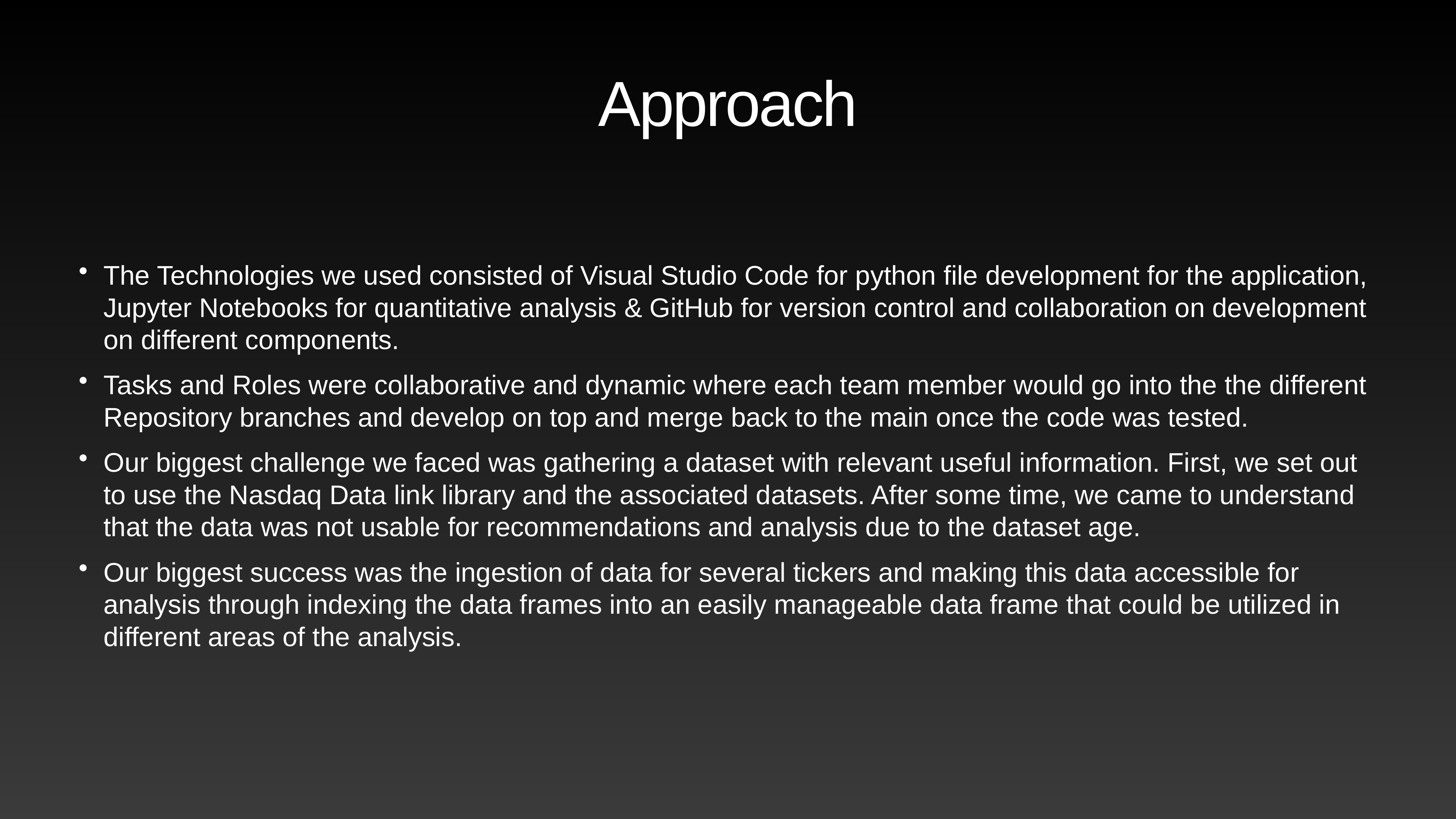

# Approach
The Technologies we used consisted of Visual Studio Code for python file development for the application, Jupyter Notebooks for quantitative analysis & GitHub for version control and collaboration on development on different components.
Tasks and Roles were collaborative and dynamic where each team member would go into the the different Repository branches and develop on top and merge back to the main once the code was tested.
Our biggest challenge we faced was gathering a dataset with relevant useful information. First, we set out to use the Nasdaq Data link library and the associated datasets. After some time, we came to understand that the data was not usable for recommendations and analysis due to the dataset age.
Our biggest success was the ingestion of data for several tickers and making this data accessible for analysis through indexing the data frames into an easily manageable data frame that could be utilized in different areas of the analysis.